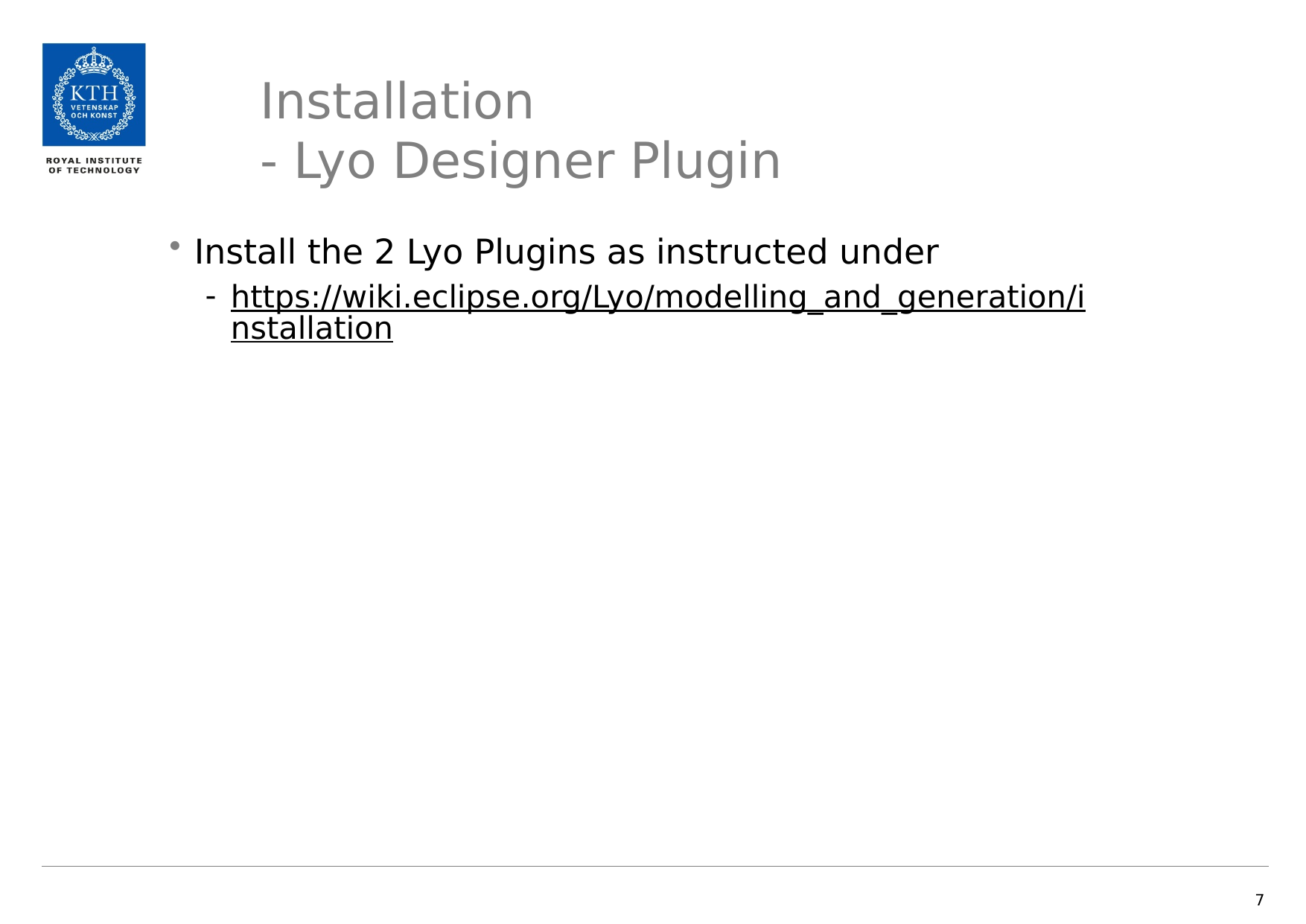

# Installation - Lyo Designer Plugin
Install the 2 Lyo Plugins as instructed under
https://wiki.eclipse.org/Lyo/modelling_and_generation/installation

7